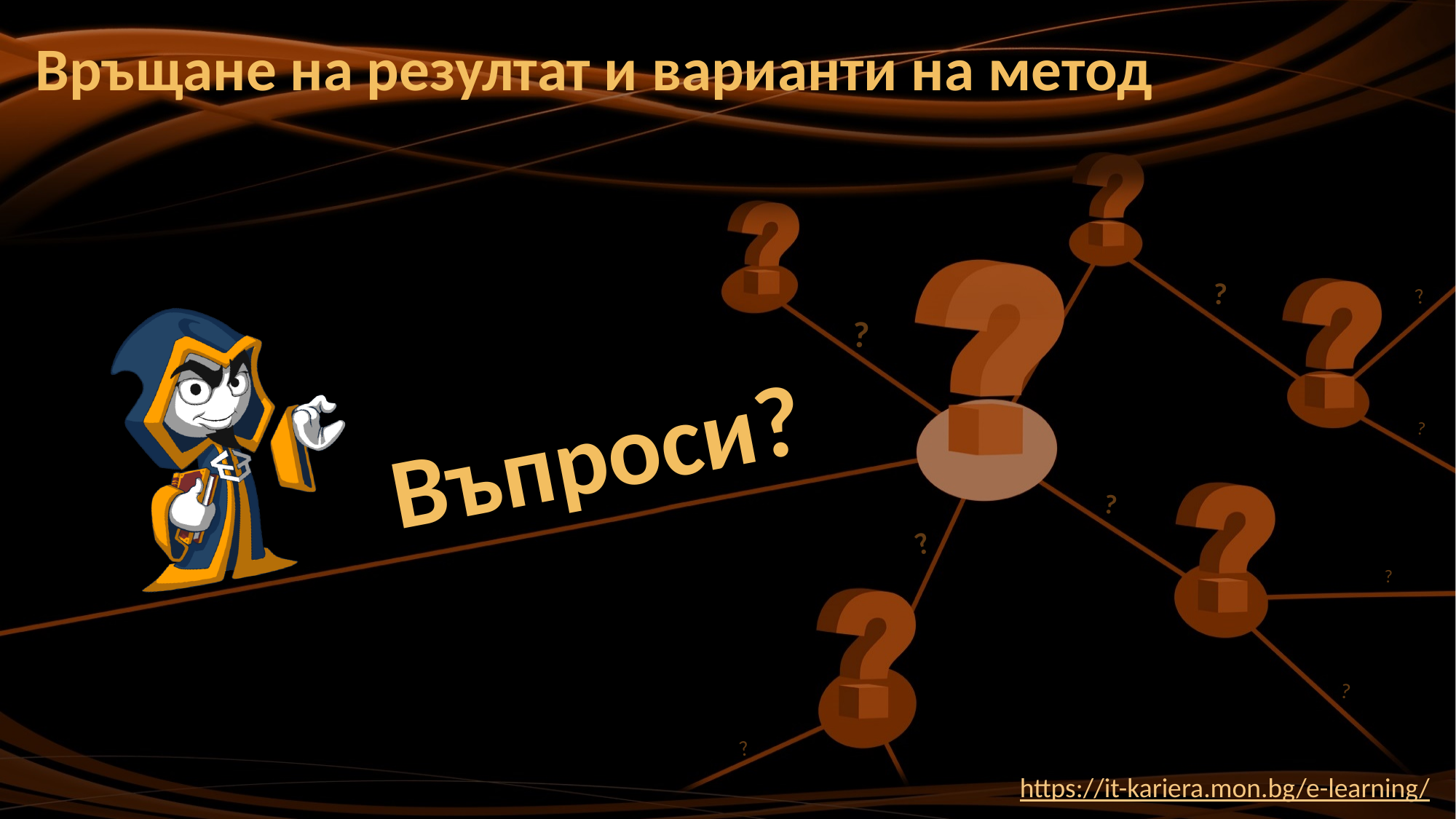

# Връщане на резултат и варианти на метод
https://it-kariera.mon.bg/e-learning/